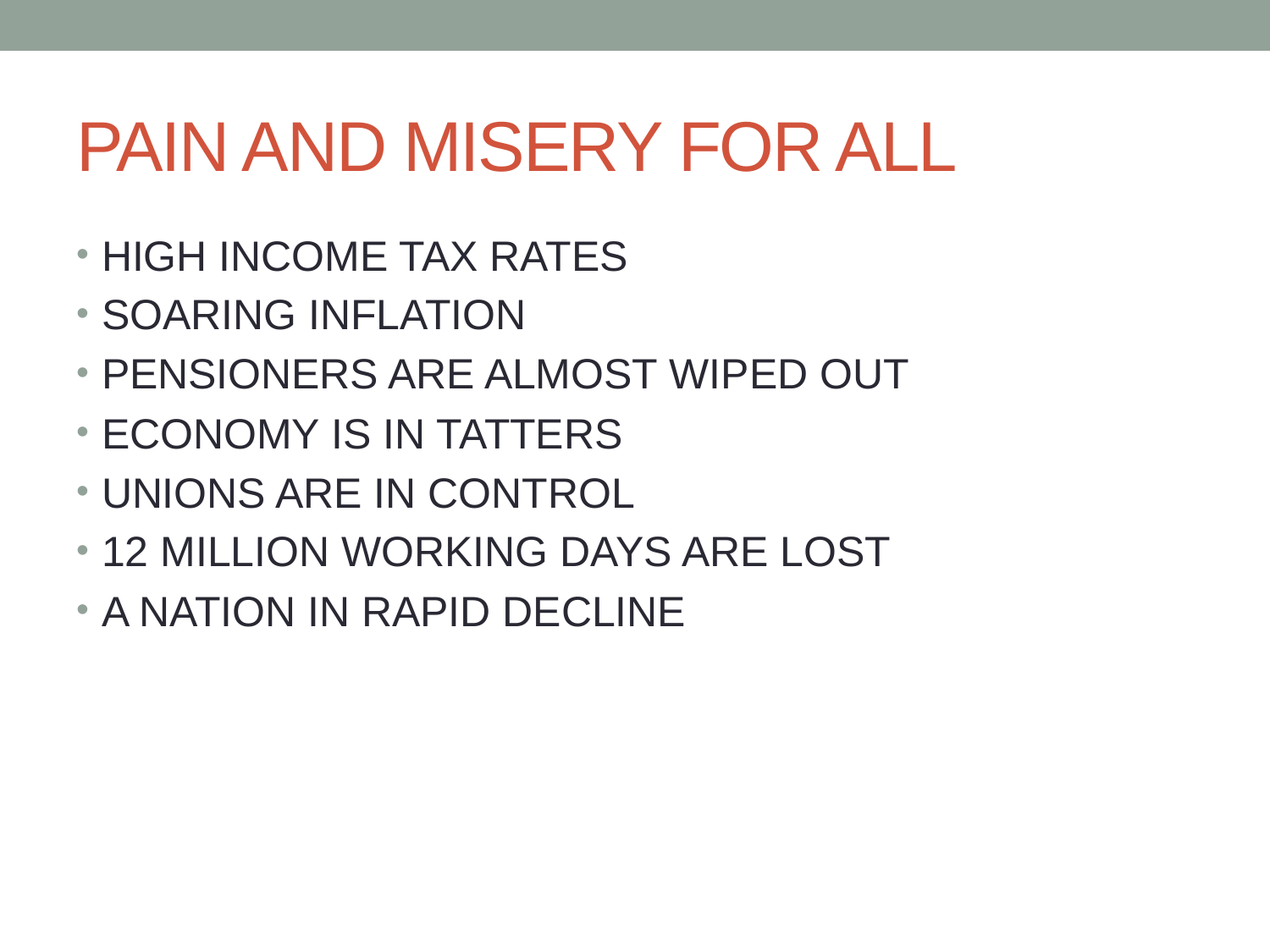

# PAIN AND MISERY FOR ALL
HIGH INCOME TAX RATES
SOARING INFLATION
PENSIONERS ARE ALMOST WIPED OUT
ECONOMY IS IN TATTERS
UNIONS ARE IN CONTROL
12 MILLION WORKING DAYS ARE LOST
A NATION IN RAPID DECLINE